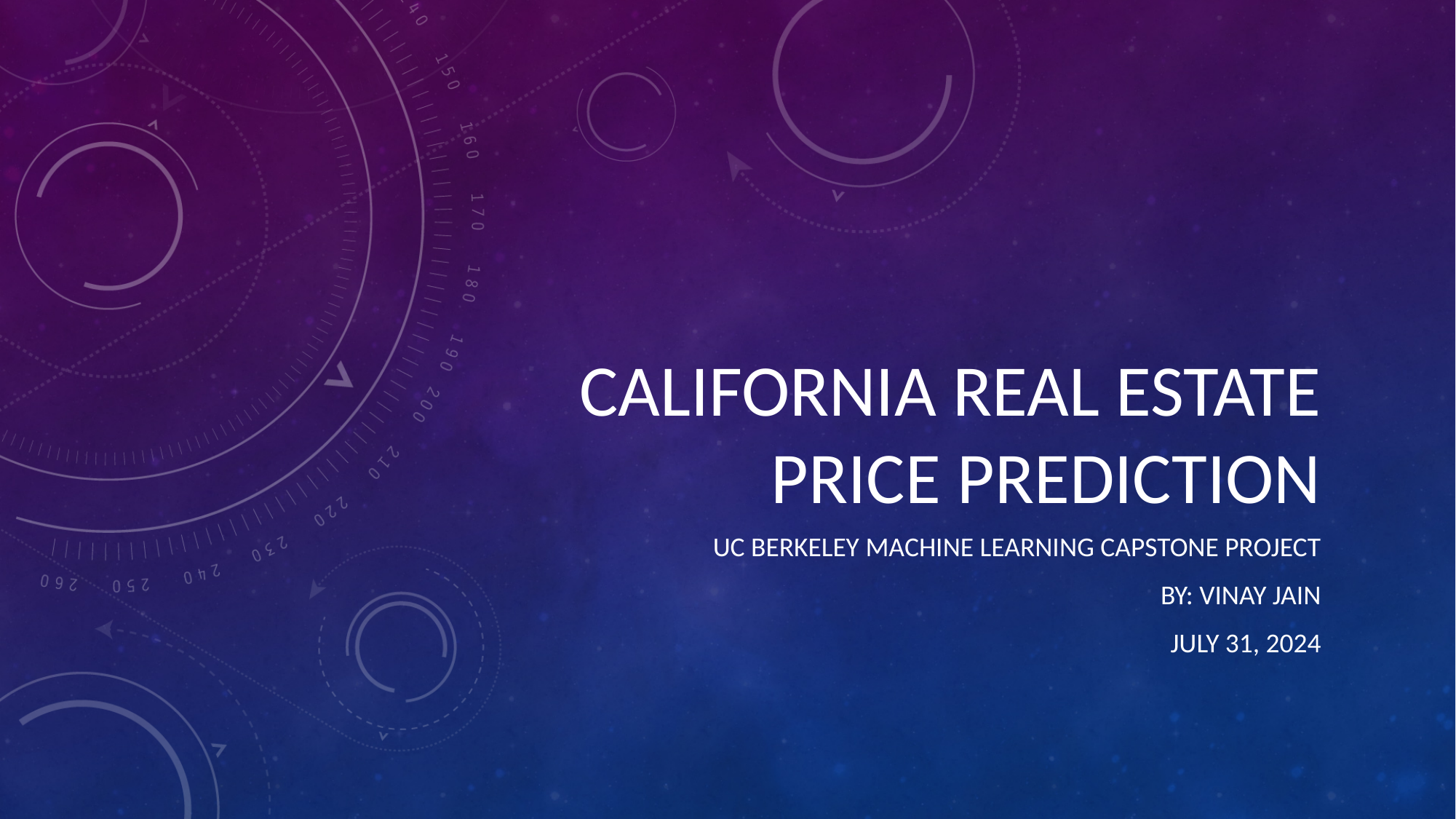

# California real estate price prediction
UC Berkeley Machine learning capstone project
By: Vinay Jain
July 31, 2024